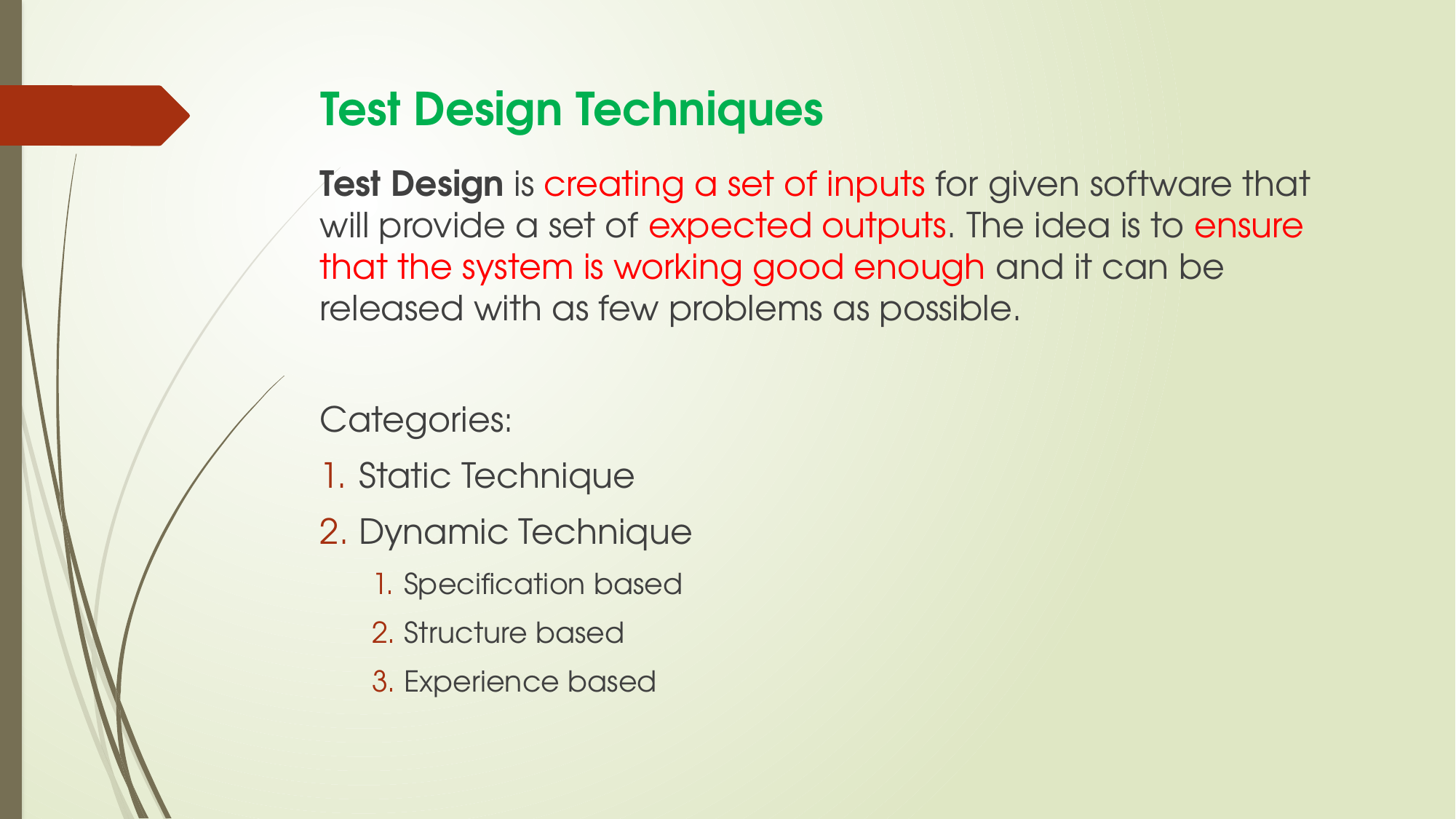

# Test Design Techniques
Test Design is creating a set of inputs for given software that will provide a set of expected outputs. The idea is to ensure that the system is working good enough and it can be released with as few problems as possible.

Categories:
Static Technique
Dynamic Technique
Specification based
Structure based
Experience based